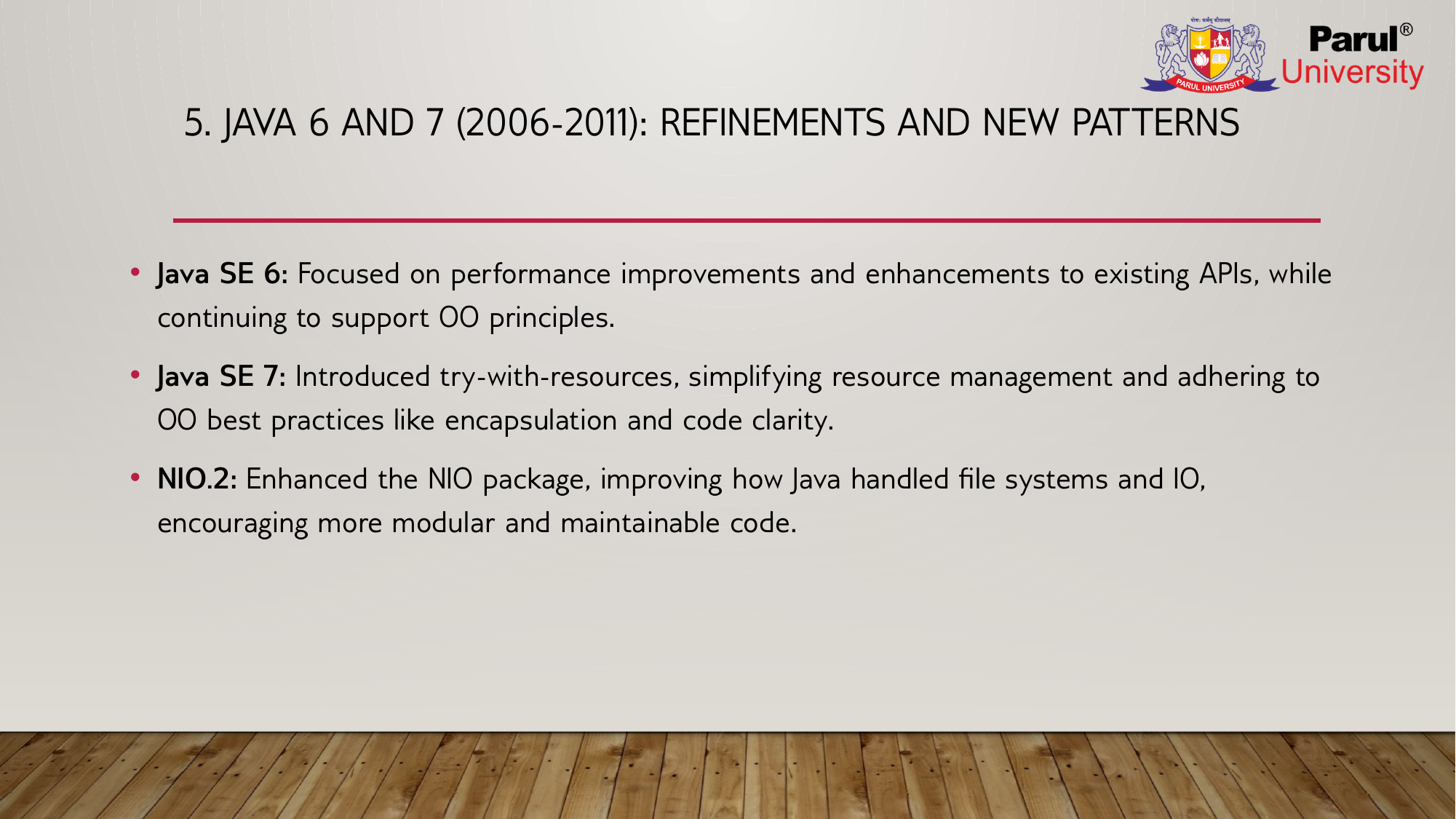

# 5. Java 6 and 7 (2006-2011): Refinements and New Patterns
Java SE 6: Focused on performance improvements and enhancements to existing APIs, while continuing to support OO principles.
Java SE 7: Introduced try-with-resources, simplifying resource management and adhering to OO best practices like encapsulation and code clarity.
NIO.2: Enhanced the NIO package, improving how Java handled file systems and IO, encouraging more modular and maintainable code.